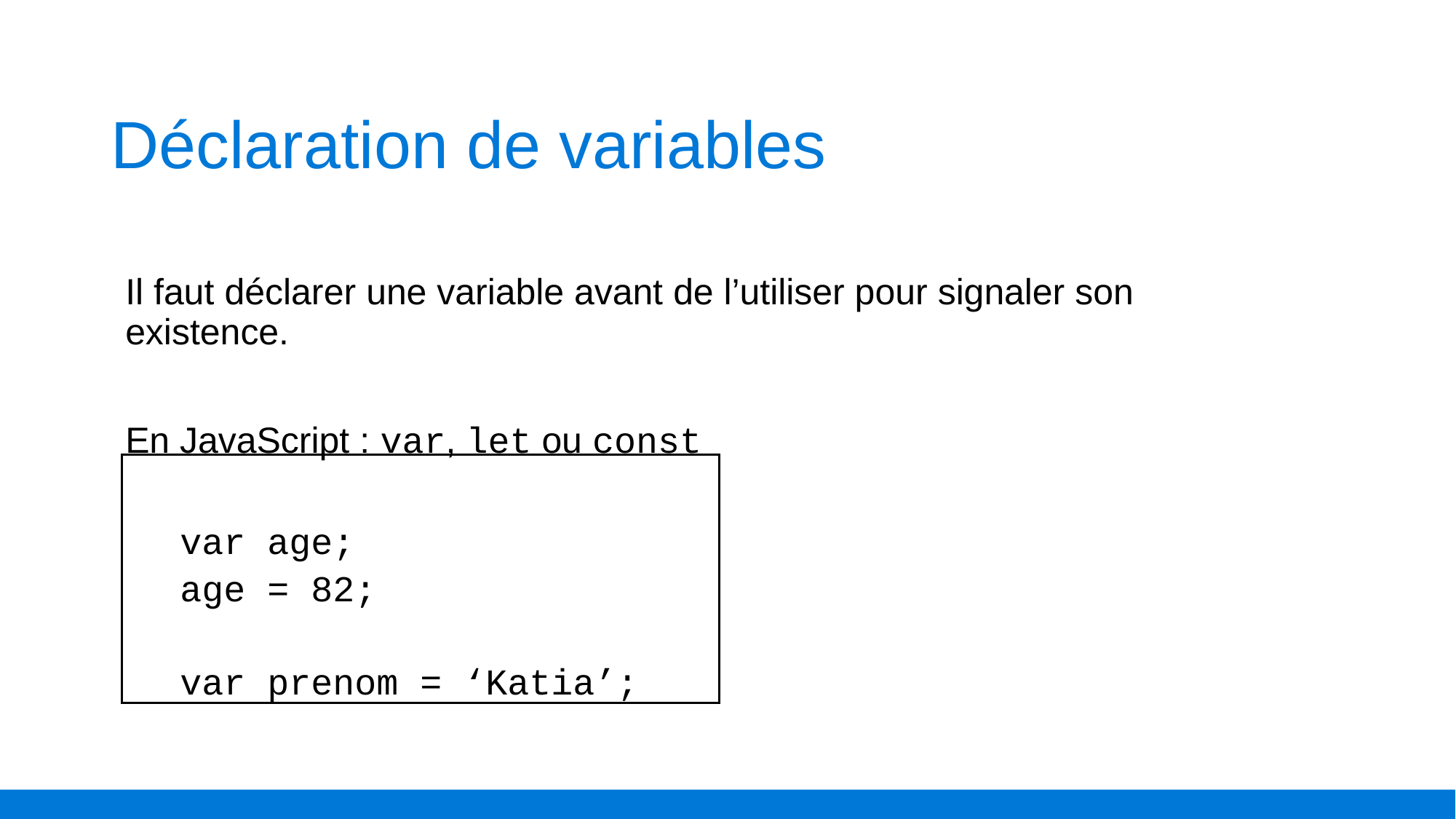

# Déclaration de variables
Il faut déclarer une variable avant de l’utiliser pour signaler son existence.

En JavaScript : var, let ou const

var age;
age = 82;

var prenom = ‘Katia’;